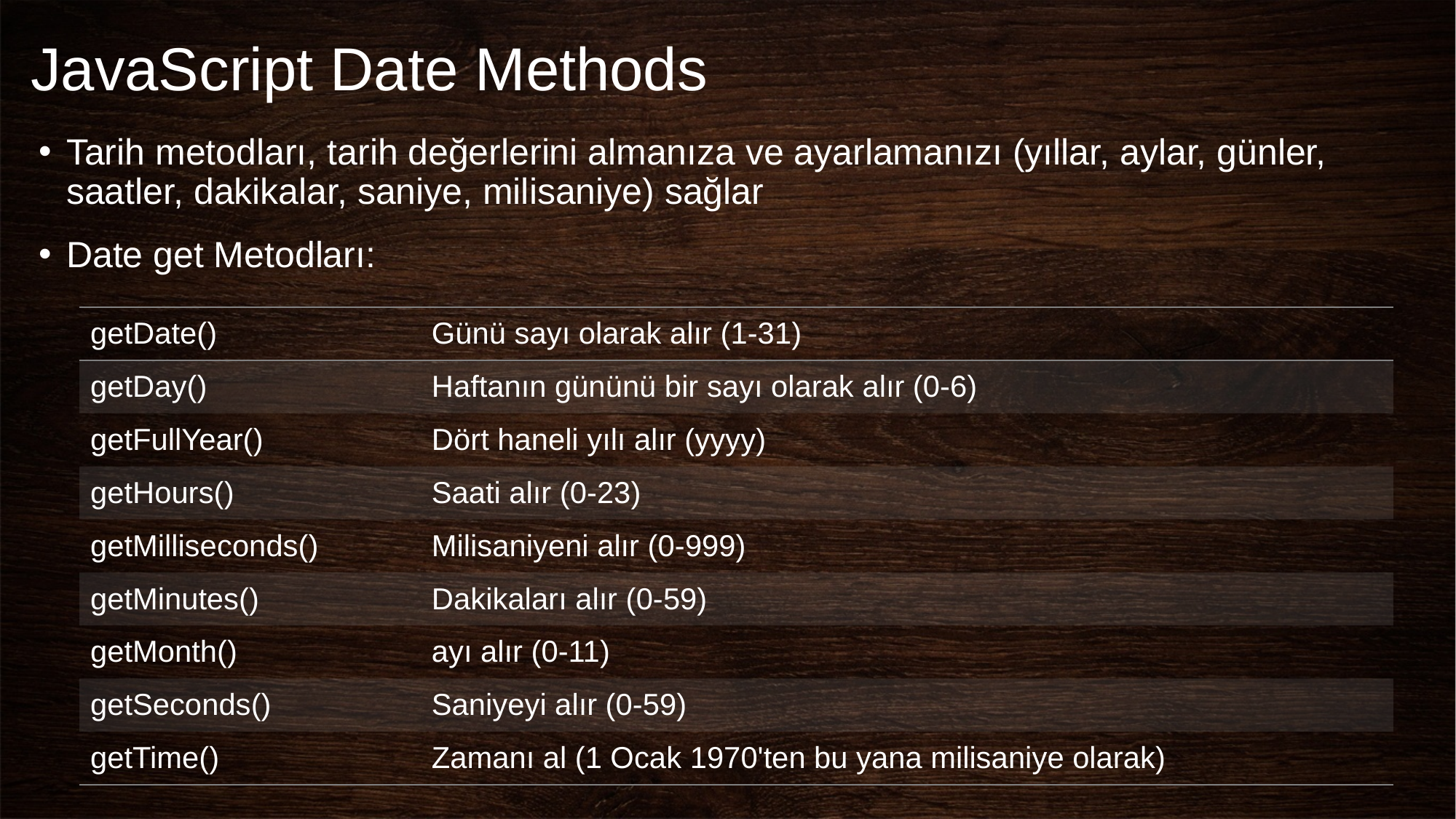

# JavaScript Date Methods
Tarih metodları, tarih değerlerini almanıza ve ayarlamanızı (yıllar, aylar, günler, saatler, dakikalar, saniye, milisaniye) sağlar
Date get Metodları:
| getDate() | Günü sayı olarak alır (1-31) |
| --- | --- |
| getDay() | Haftanın gününü bir sayı olarak alır (0-6) |
| getFullYear() | Dört haneli yılı alır (yyyy) |
| getHours() | Saati alır (0-23) |
| getMilliseconds() | Milisaniyeni alır (0-999) |
| getMinutes() | Dakikaları alır (0-59) |
| getMonth() | ayı alır (0-11) |
| getSeconds() | Saniyeyi alır (0-59) |
| getTime() | Zamanı al (1 Ocak 1970'ten bu yana milisaniye olarak) |